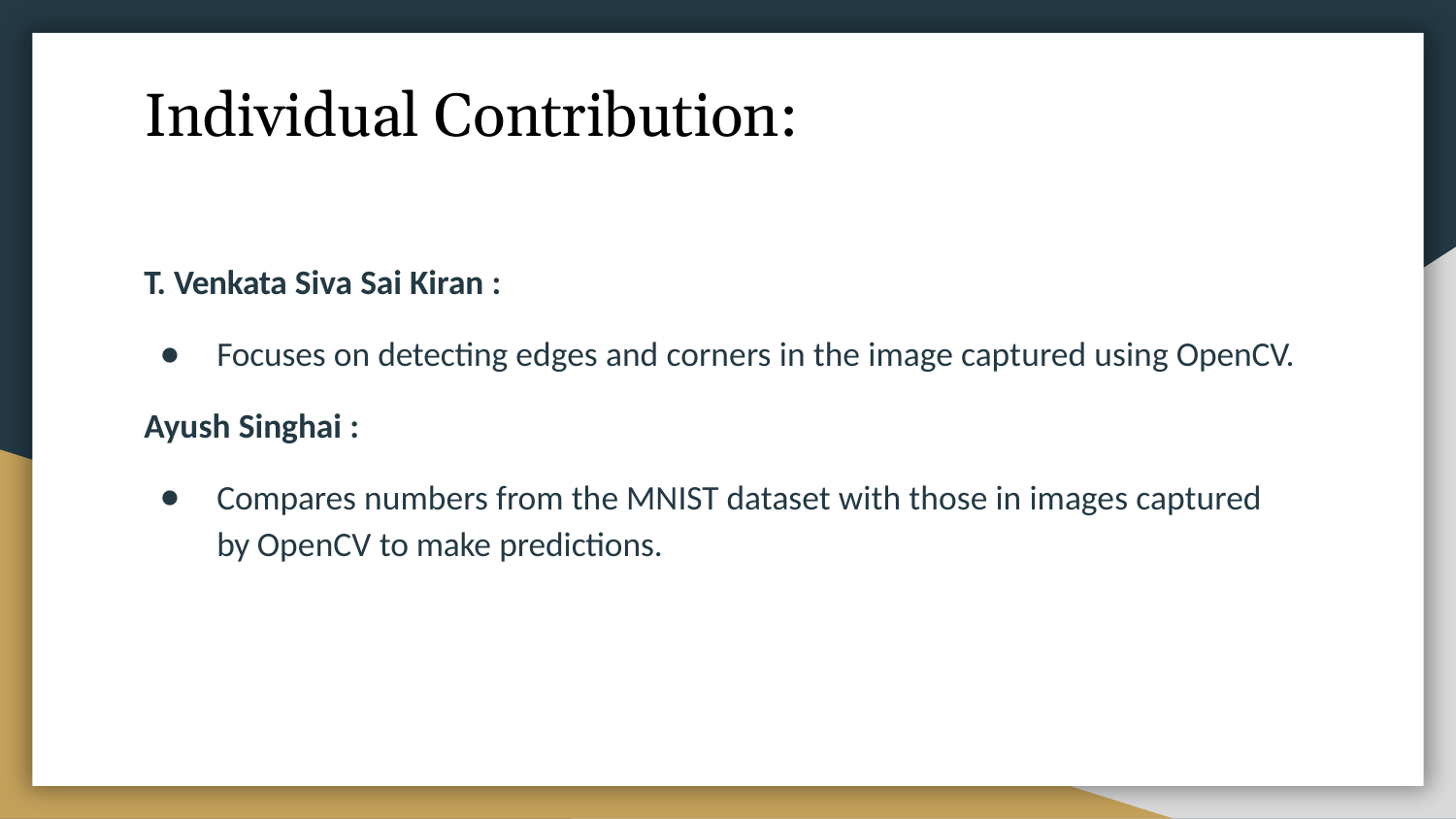

# Individual Contribution:
T. Venkata Siva Sai Kiran :
Focuses on detecting edges and corners in the image captured using OpenCV.
Ayush Singhai :
Compares numbers from the MNIST dataset with those in images captured by OpenCV to make predictions.